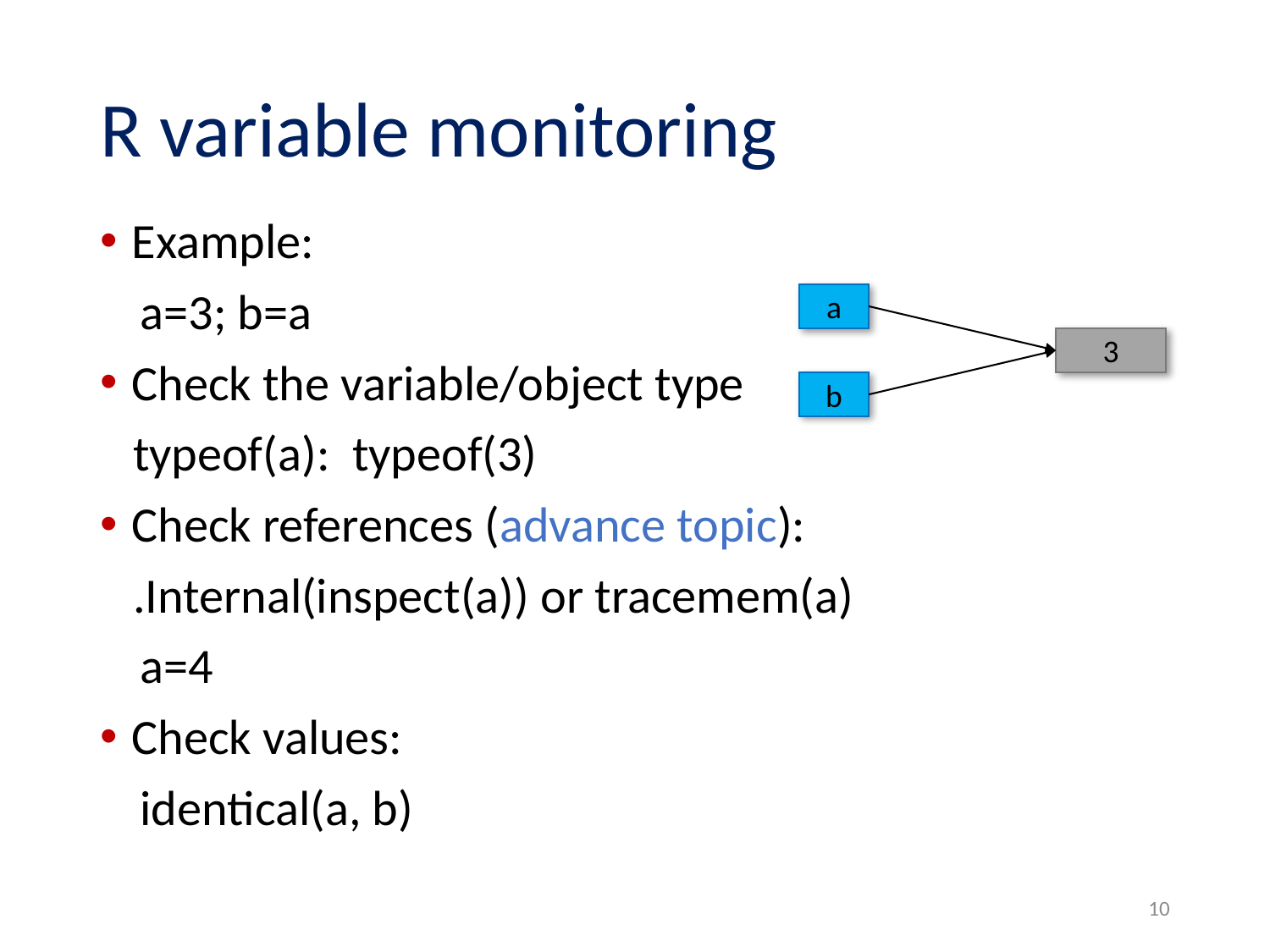

# R variable monitoring
Example:
a=3; b=a
Check the variable/object type
typeof(a):  typeof(3)
Check references (advance topic):
.Internal(inspect(a)) or tracemem(a)
a=4
Check values:
identical(a, b)

a
3
b
10